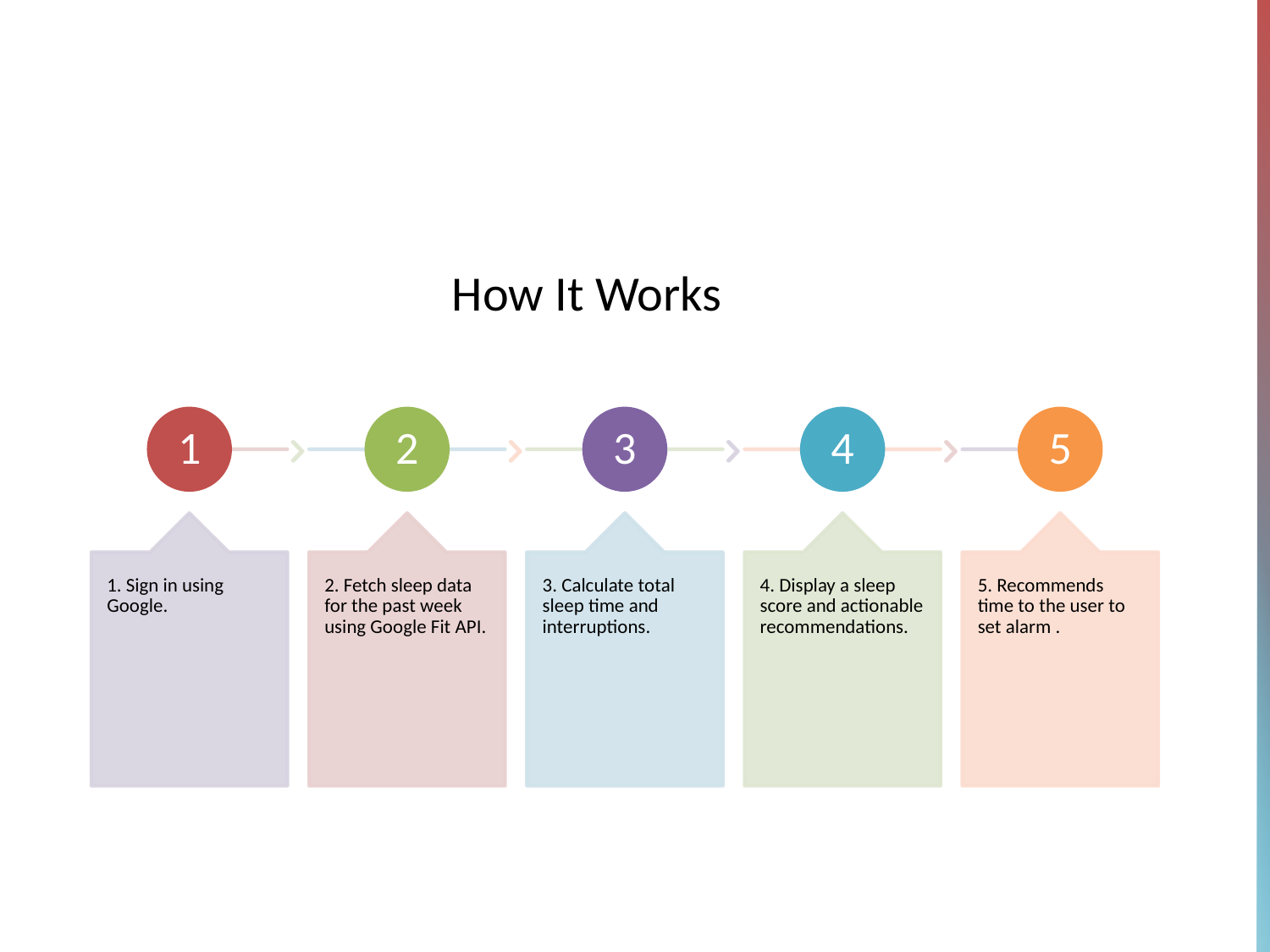

# How It Works
1
1. Sign in using Google.
2
2. Fetch sleep data for the past week using Google Fit API.
3
3. Calculate total sleep time and interruptions.
4
4. Display a sleep score and actionable recommendations.
5
5. Recommends time to the user to set alarm .